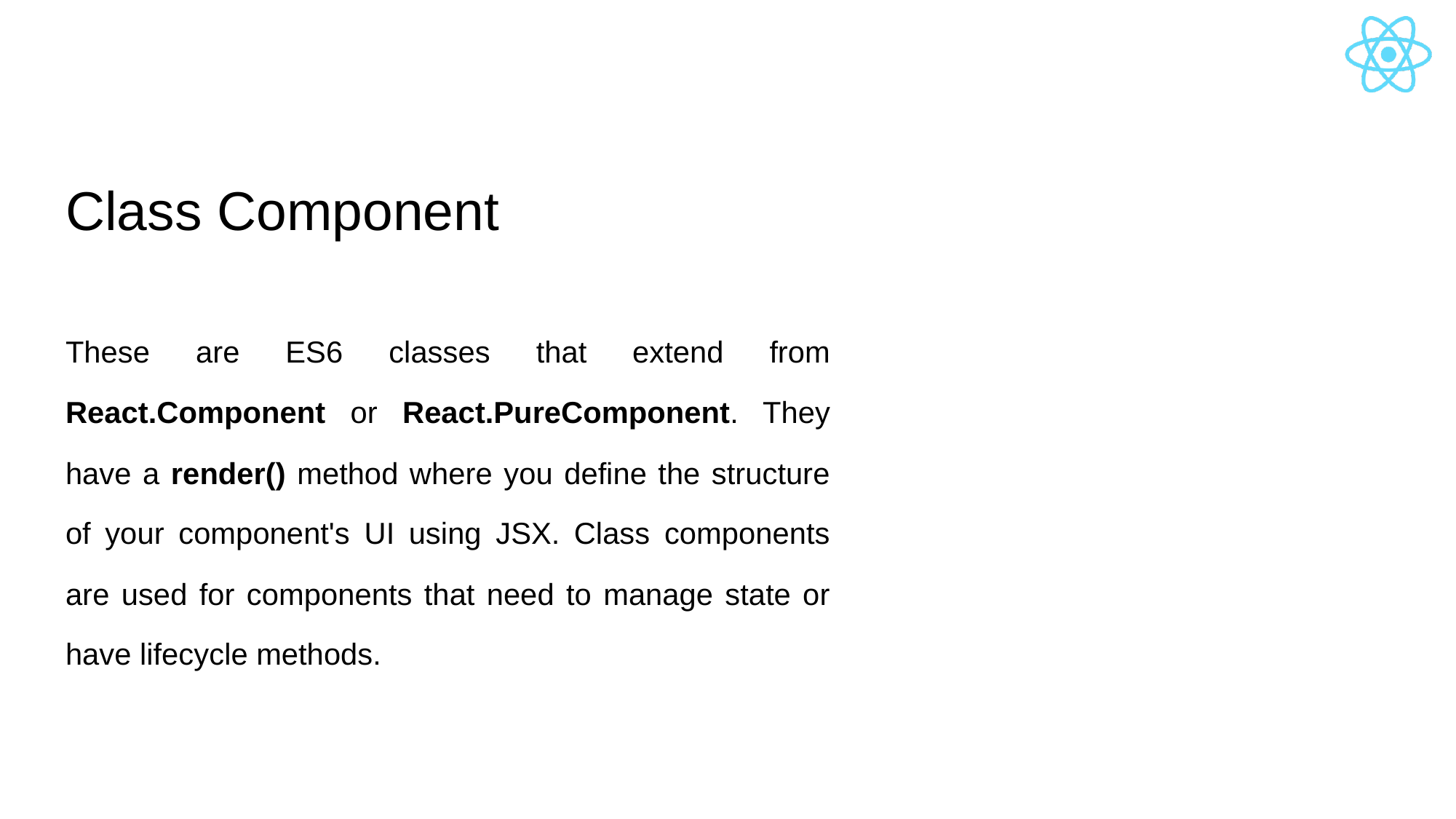

# Class Component

These are ES6 classes that extend from React.Component or React.PureComponent. They have a render() method where you define the structure of your component's UI using JSX. Class components are used for components that need to manage state or have lifecycle methods.